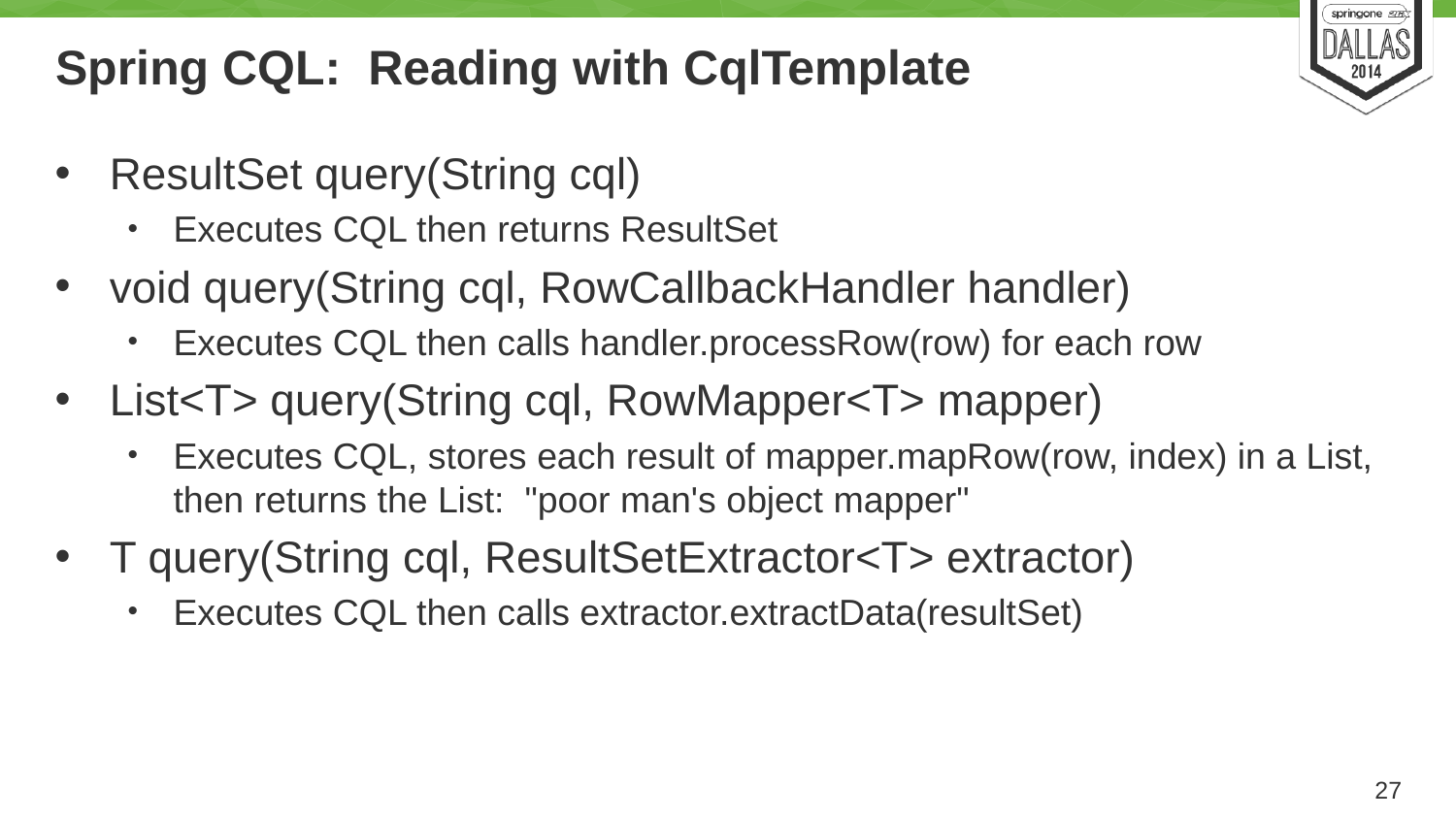

# Spring CQL:  Reading with CqlTemplate
ResultSet query(String cql)
Executes CQL then returns ResultSet
void query(String cql, RowCallbackHandler handler)
Executes CQL then calls handler.processRow(row) for each row
List<T> query(String cql, RowMapper<T> mapper)
Executes CQL, stores each result of mapper.mapRow(row, index) in a List, then returns the List:  "poor man's object mapper"
T query(String cql, ResultSetExtractor<T> extractor)
Executes CQL then calls extractor.extractData(resultSet)

27